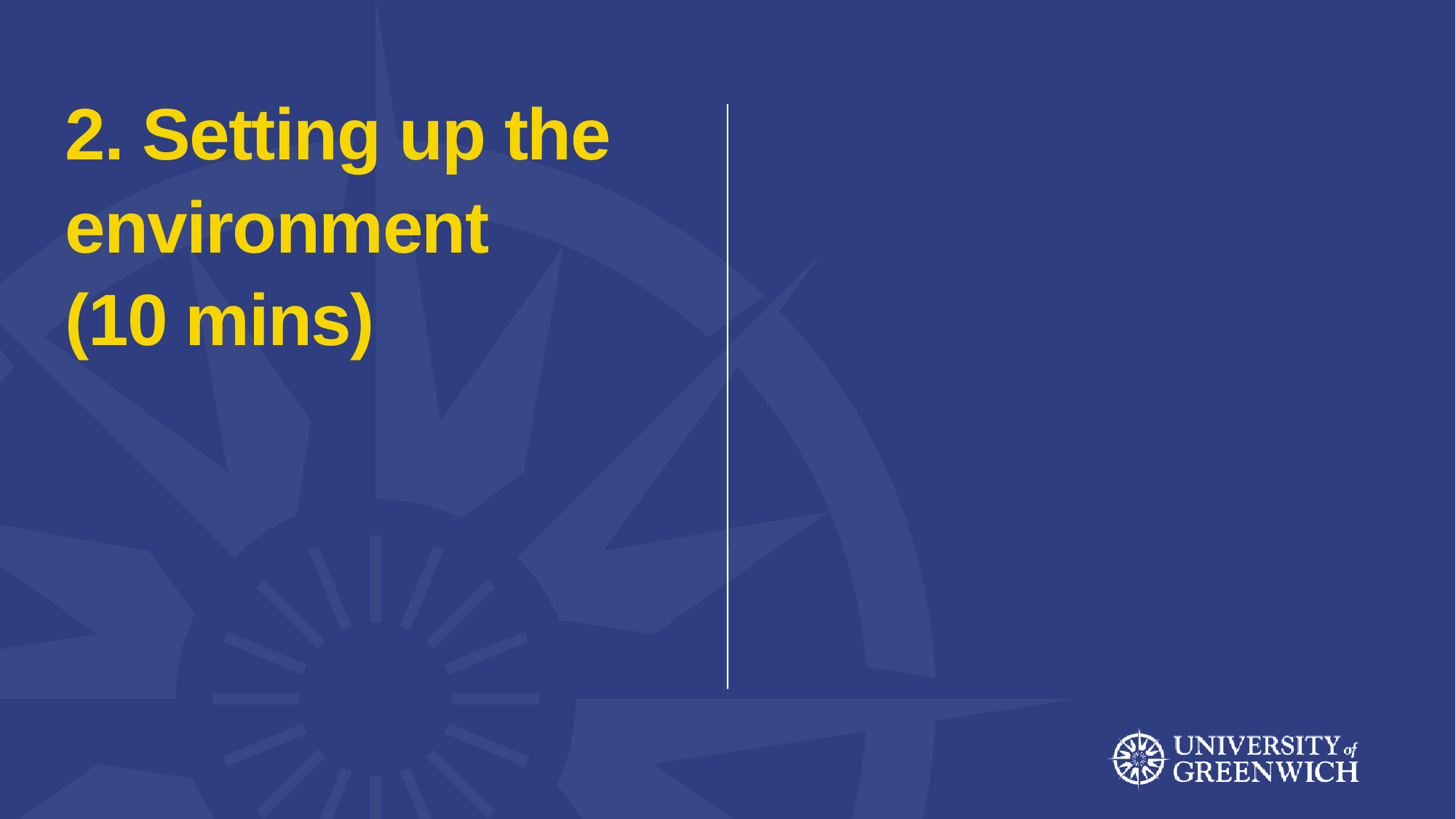

# 2. Setting up the environment (10 mins)